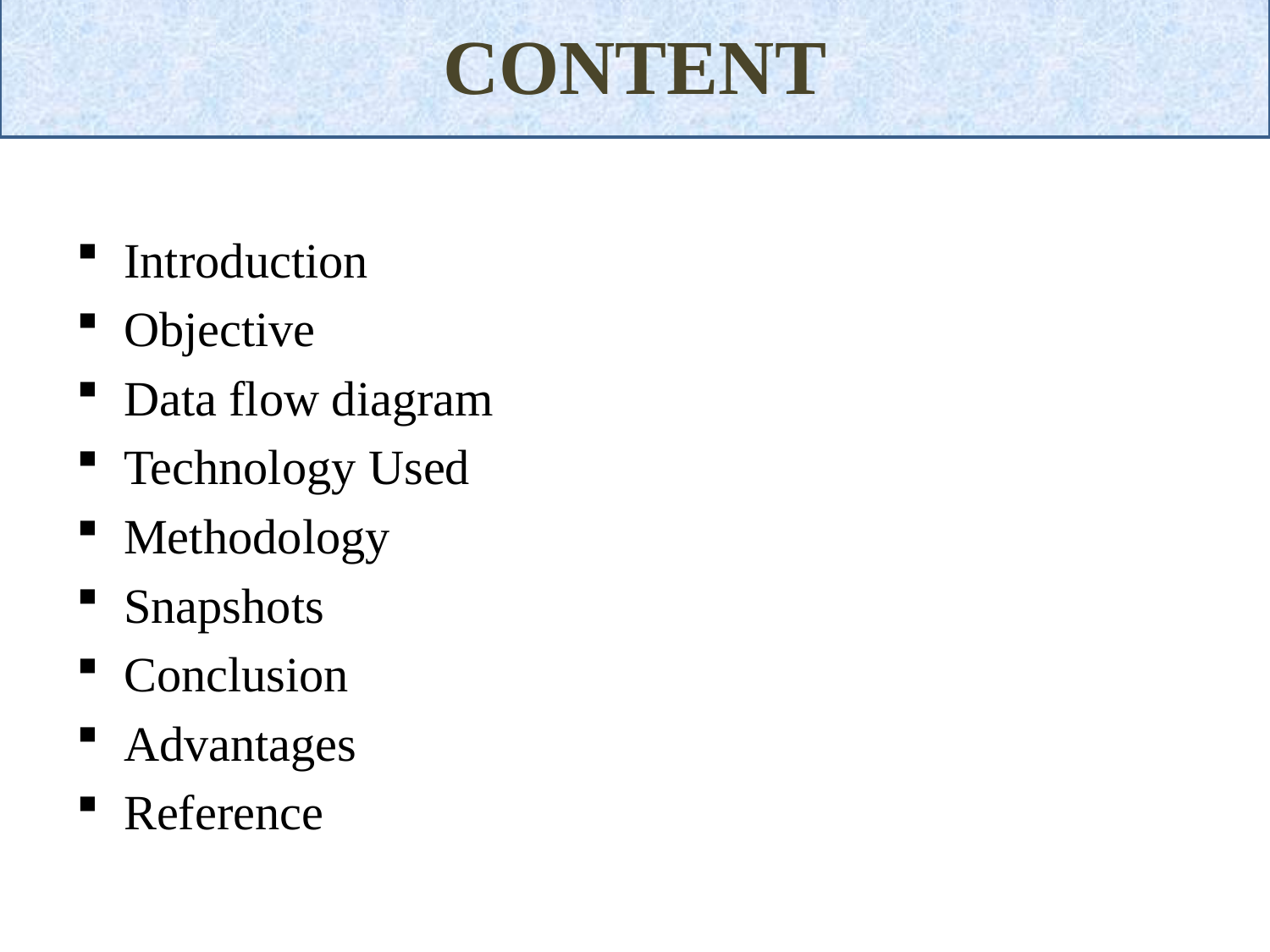

CONTENT
Introduction
Objective
Data flow diagram
Technology Used
Methodology
Snapshots
Conclusion
Advantages
Reference